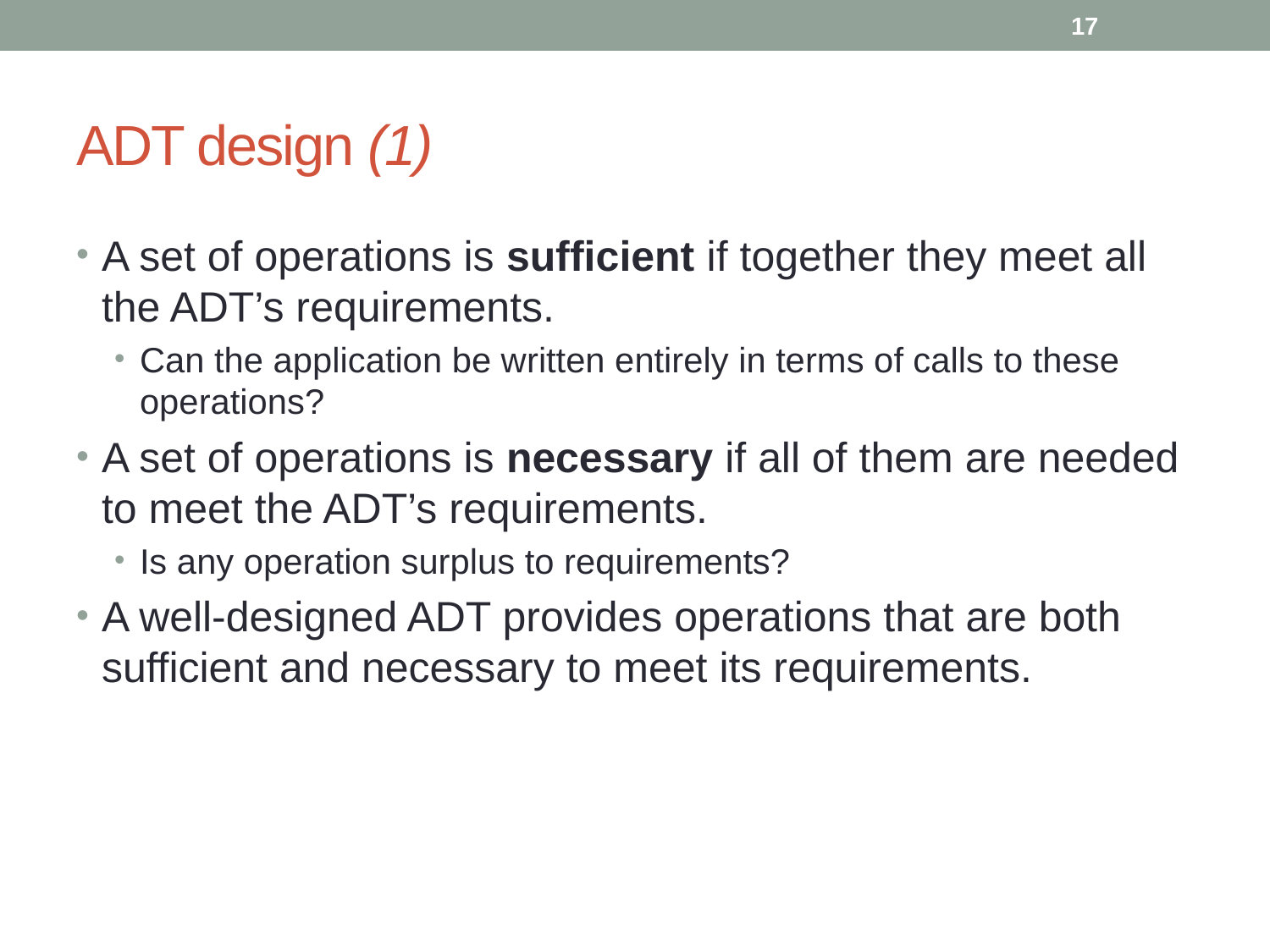

17
# ADT design (1)
A set of operations is sufficient if together they meet all the ADT’s requirements.
Can the application be written entirely in terms of calls to these operations?
A set of operations is necessary if all of them are needed to meet the ADT’s requirements.
Is any operation surplus to requirements?
A well-designed ADT provides operations that are both sufficient and necessary to meet its requirements.